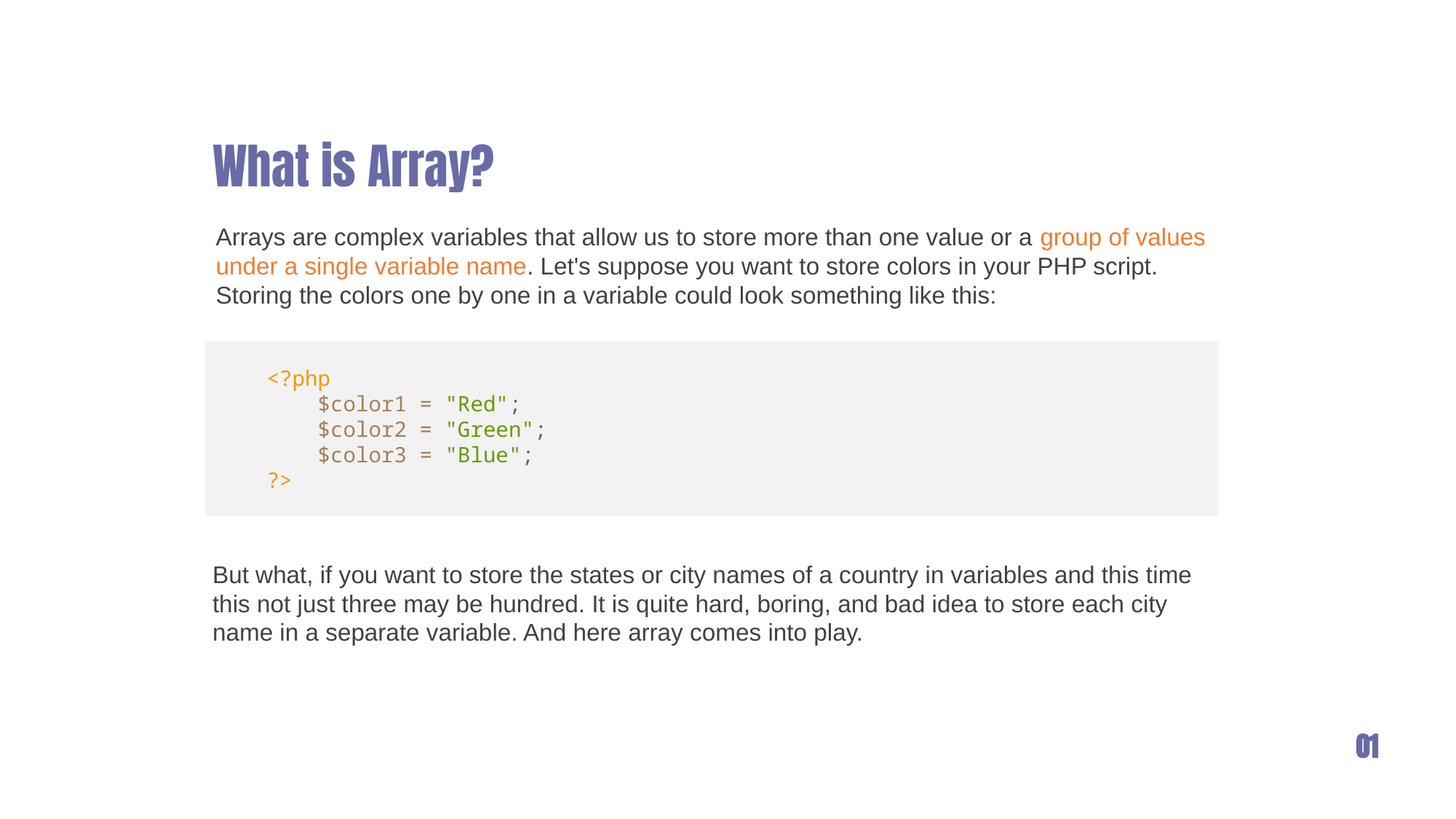

What is Array?
Arrays are complex variables that allow us to store more than one value or a group of values under a single variable name. Let's suppose you want to store colors in your PHP script. Storing the colors one by one in a variable could look something like this:
    <?php
        $color1 = "Red";
        $color2 = "Green";
        $color3 = "Blue";
    ?>
But what, if you want to store the states or city names of a country in variables and this time this not just three may be hundred. It is quite hard, boring, and bad idea to store each city name in a separate variable. And here array comes into play.
01